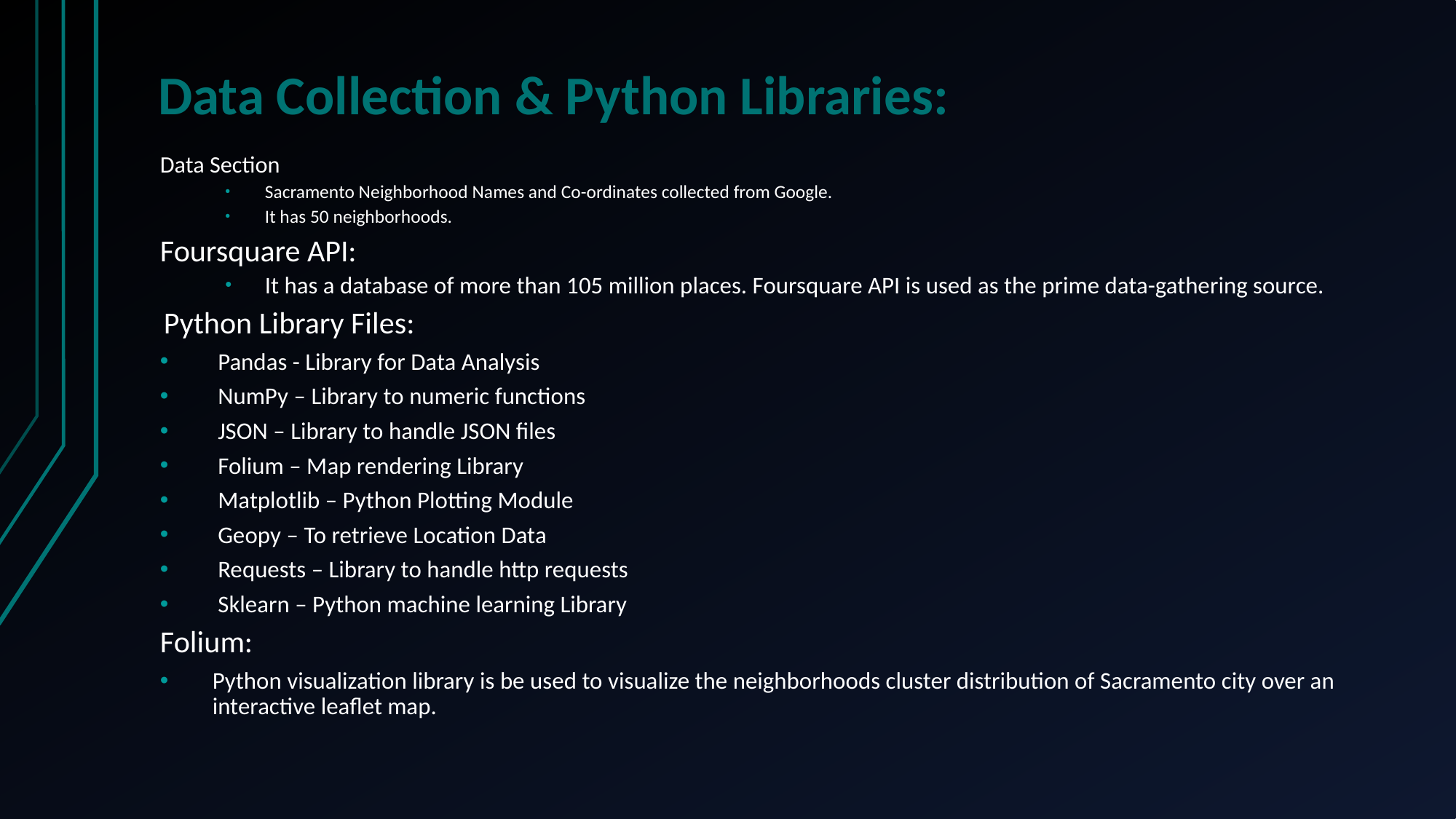

# Data Collection & Python Libraries:
Data Section
Sacramento Neighborhood Names and Co-ordinates collected from Google.
It has 50 neighborhoods.
Foursquare API:
It has a database of more than 105 million places. Foursquare API is used as the prime data-gathering source.
 Python Library Files:
 Pandas - Library for Data Analysis
 NumPy – Library to numeric functions
 JSON – Library to handle JSON files
 Folium – Map rendering Library
 Matplotlib – Python Plotting Module
 Geopy – To retrieve Location Data
 Requests – Library to handle http requests
 Sklearn – Python machine learning Library
Folium:
Python visualization library is be used to visualize the neighborhoods cluster distribution of Sacramento city over an interactive leaflet map.